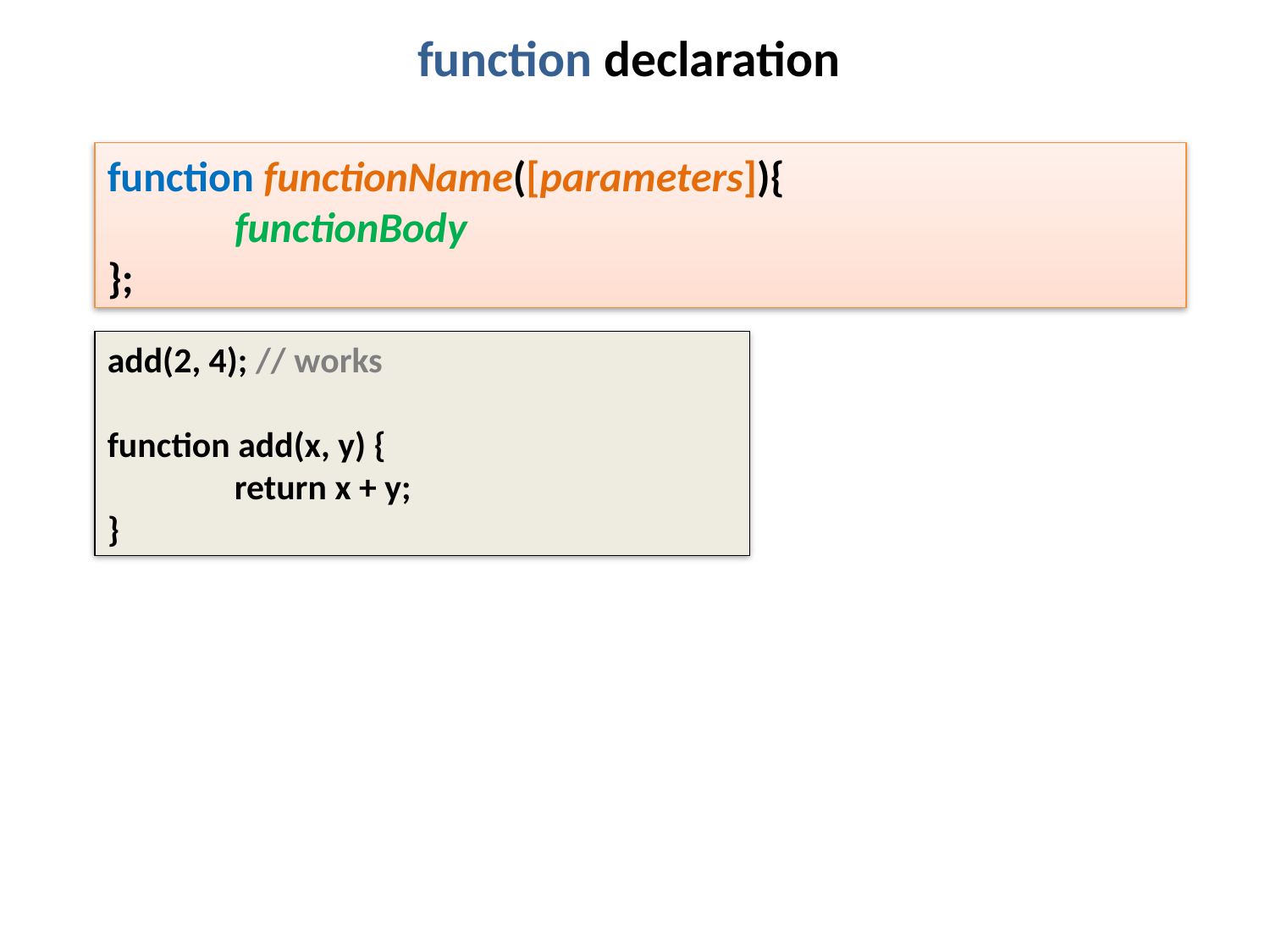

# function declaration
function functionName([parameters]){
	functionBody
};
add(2, 4); // works

function add(x, y) {
	return x + y;
}